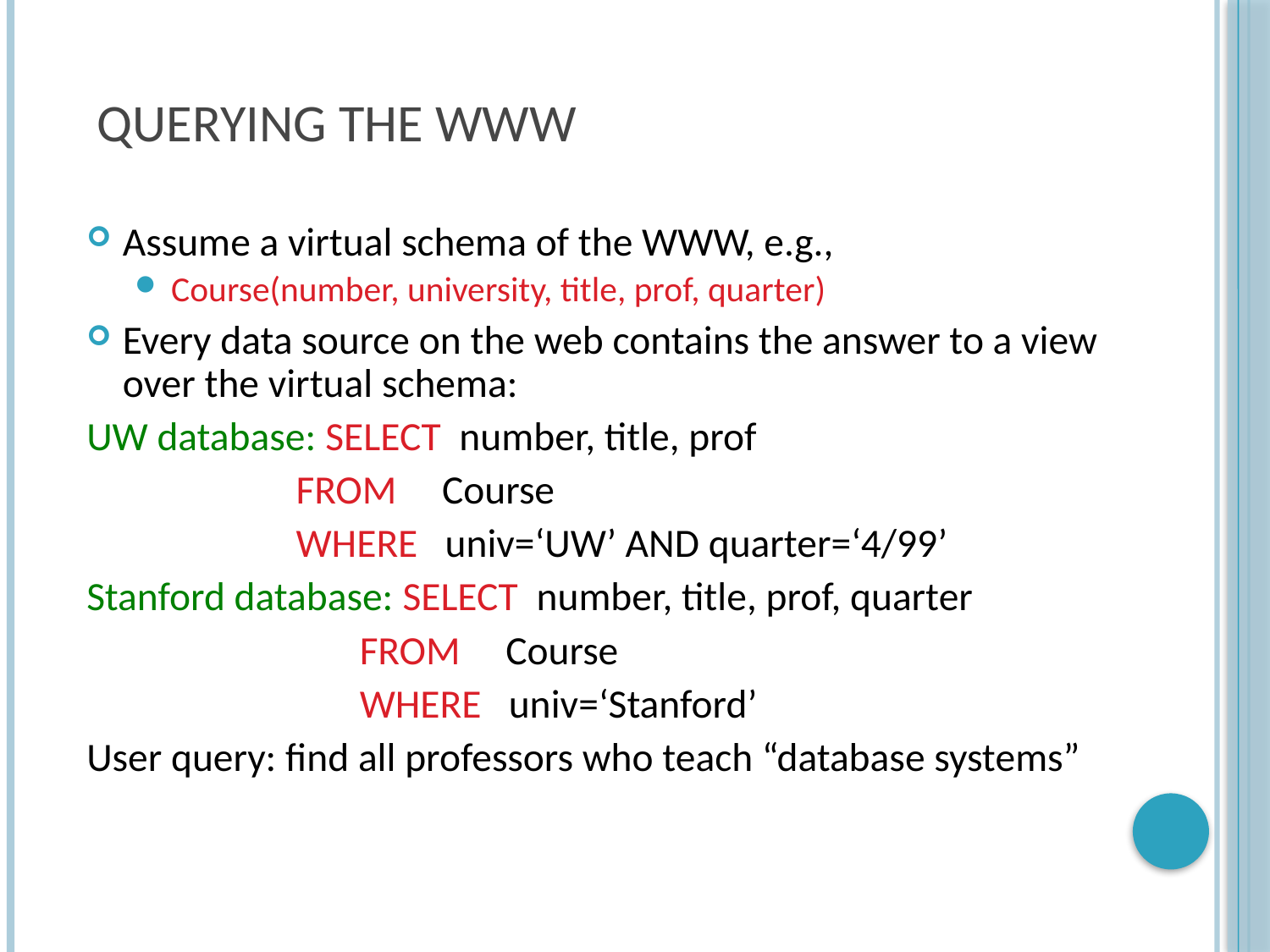

# Querying the WWW
Assume a virtual schema of the WWW, e.g.,
Course(number, university, title, prof, quarter)
Every data source on the web contains the answer to a view over the virtual schema:
UW database: SELECT  number, title, prof
                       FROM     Course
                       WHERE   univ=‘UW’ AND quarter=‘4/99’
Stanford database: SELECT  number, title, prof, quarter
                              FROM     Course
                              WHERE   univ=‘Stanford’
User query: find all professors who teach “database systems”